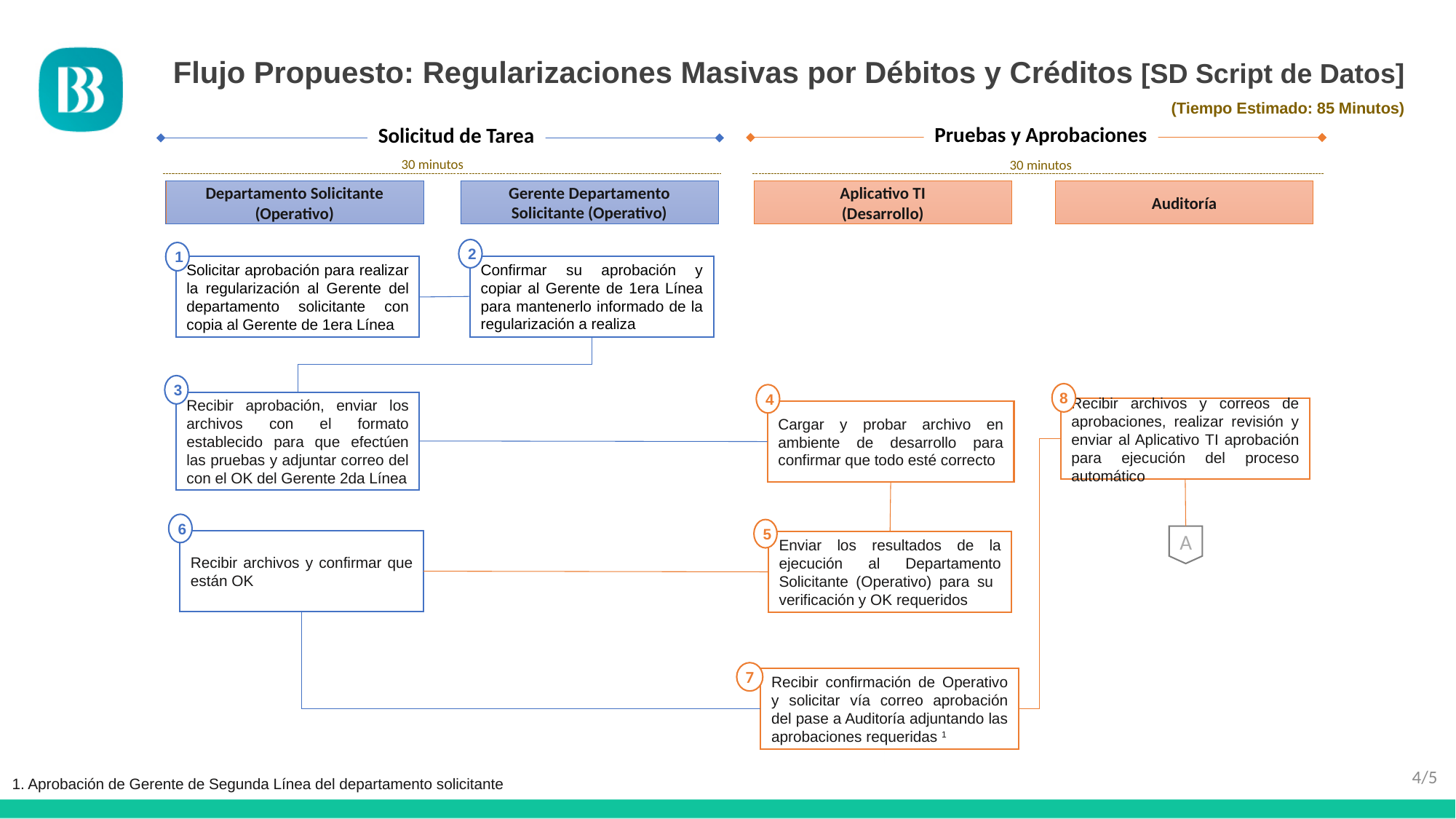

# Flujo Propuesto: Regularizaciones Masivas por Débitos y Créditos [SD Script de Datos] (Tiempo Estimado: 85 Minutos)
Pruebas y Aprobaciones
Solicitud de Tarea
30 minutos
30 minutos
Gerente Departamento Solicitante (Operativo)
Departamento Solicitante (Operativo)
Aplicativo TI
(Desarrollo)
Auditoría
2
Confirmar su aprobación y copiar al Gerente de 1era Línea para mantenerlo informado de la regularización a realiza
1
Solicitar aprobación para realizar la regularización al Gerente del departamento solicitante con copia al Gerente de 1era Línea
3
Recibir aprobación, enviar los archivos con el formato establecido para que efectúen las pruebas y adjuntar correo del con el OK del Gerente 2da Línea
8
Recibir archivos y correos de aprobaciones, realizar revisión y enviar al Aplicativo TI aprobación para ejecución del proceso automático
4
Cargar y probar archivo en ambiente de desarrollo para confirmar que todo esté correcto
6
Recibir archivos y confirmar que están OK
5
Enviar los resultados de la ejecución al Departamento Solicitante (Operativo) para su  verificación y OK requeridos
A
7
Recibir confirmación de Operativo y solicitar vía correo aprobación del pase a Auditoría adjuntando las aprobaciones requeridas 1

4/5
1. Aprobación de Gerente de Segunda Línea del departamento solicitante